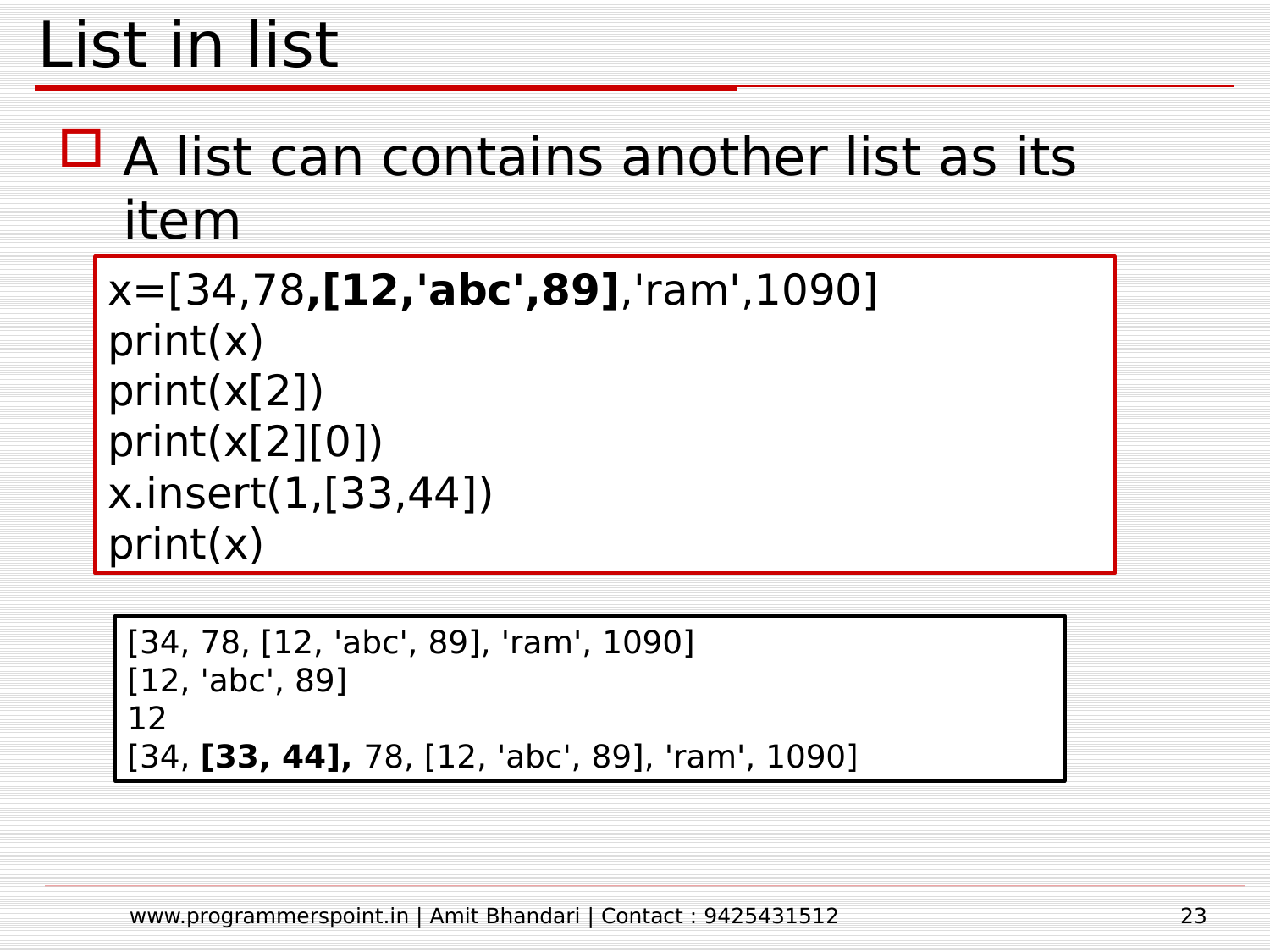

# List in list
A list can contains another list as its item
x=[34,78,[12,'abc',89],'ram',1090]
print(x)
print(x[2])
print(x[2][0])
x.insert(1,[33,44])
print(x)
[34, 78, [12, 'abc', 89], 'ram', 1090]
[12, 'abc', 89]
12
[34, [33, 44], 78, [12, 'abc', 89], 'ram', 1090]
www.programmerspoint.in | Amit Bhandari | Contact : 9425431512
23